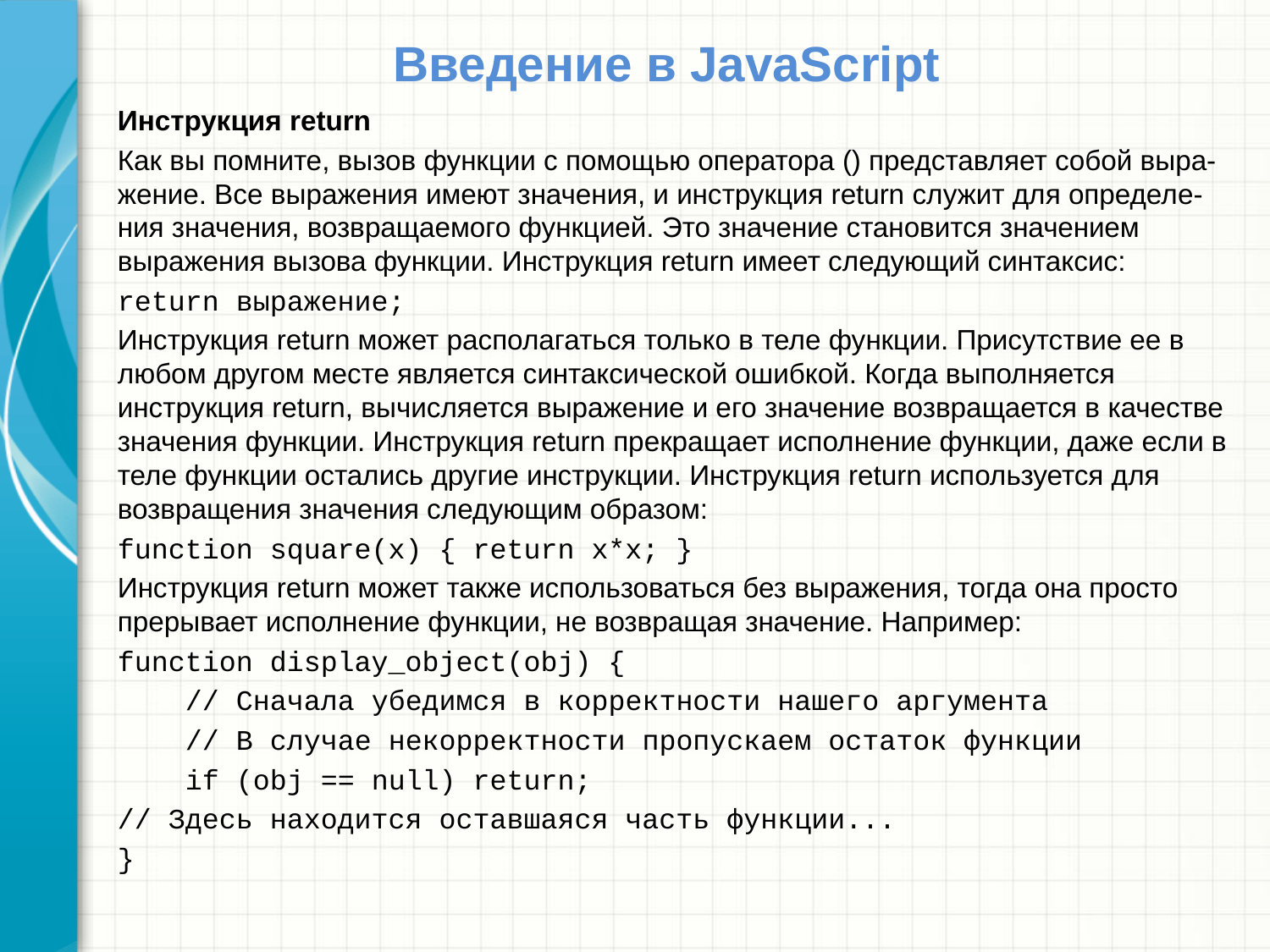

# Введение в JavaScript
Инструкция return
Как вы помните, вызов функции с помощью оператора () представляет собой выра-жение. Все выражения имеют значения, и инструкция return служит для определе-ния значения, возвращаемого функцией. Это значение становится значением выражения вызова функции. Инструкция return имеет следующий синтаксис:
return выражение;
Инструкция return может располагаться только в теле функции. Присутствие ее в любом другом месте является синтаксической ошибкой. Когда выполняется инструкция return, вычисляется выражение и его значение возвращается в качестве значения функции. Инструкция return прекращает исполнение функции, даже если в теле функции остались другие инструкции. Инструкция return используется для возвращения значения следующим образом:
function square(x) { return x*x; }
Инструкция return может также использоваться без выражения, тогда она просто прерывает исполнение функции, не возвращая значение. Например:
function display_object(obj) {
    // Сначала убедимся в корректности нашего аргумента
    // В случае некорректности пропускаем остаток функции
    if (obj == null) return;
// Здесь находится оставшаяся часть функции...
}